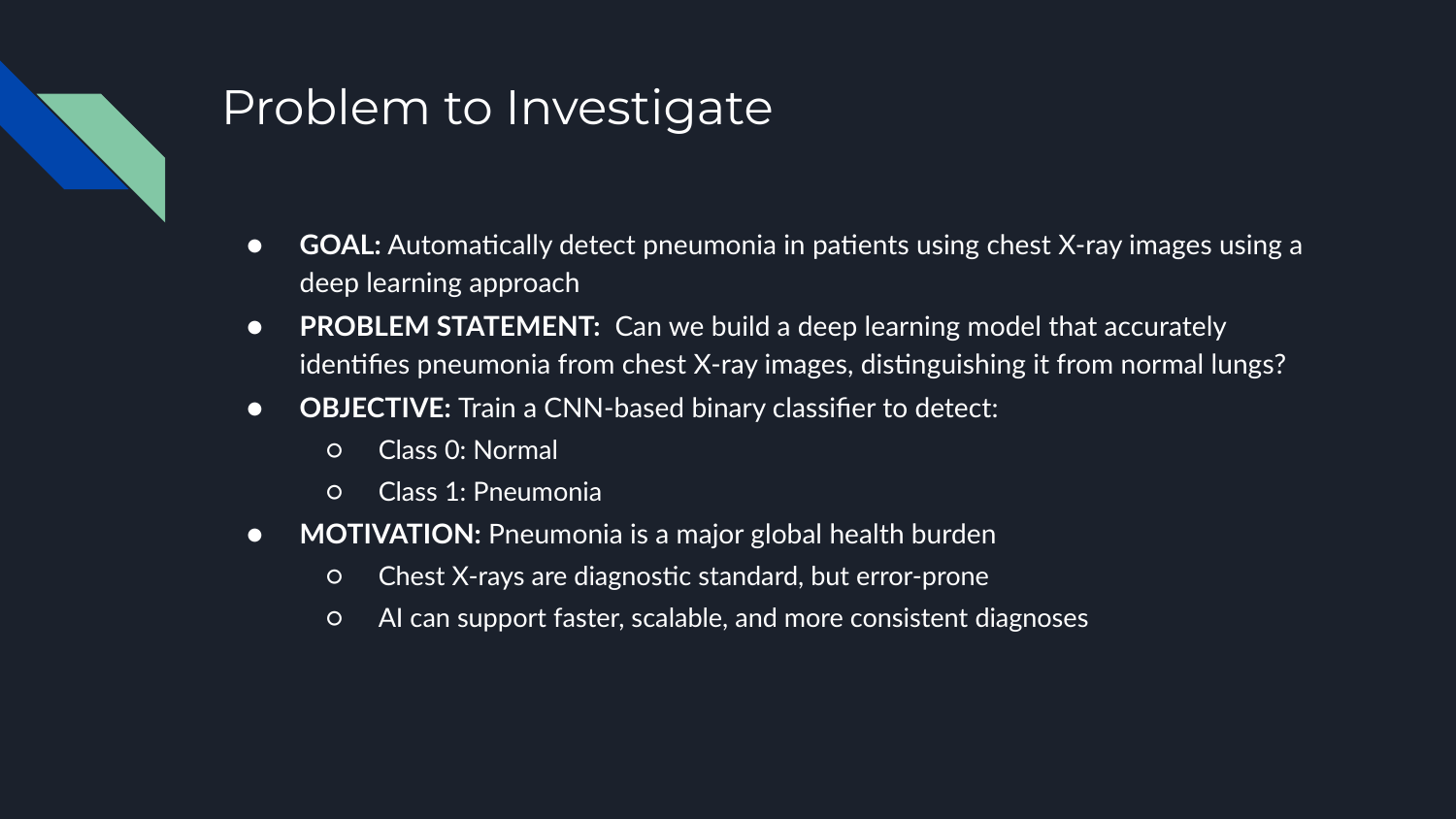

# Problem to Investigate
GOAL: Automatically detect pneumonia in patients using chest X-ray images using a deep learning approach
PROBLEM STATEMENT:  Can we build a deep learning model that accurately identifies pneumonia from chest X-ray images, distinguishing it from normal lungs?
OBJECTIVE: Train a CNN-based binary classifier to detect:
Class 0: Normal
Class 1: Pneumonia
MOTIVATION: Pneumonia is a major global health burden
Chest X-rays are diagnostic standard, but error-prone
AI can support faster, scalable, and more consistent diagnoses